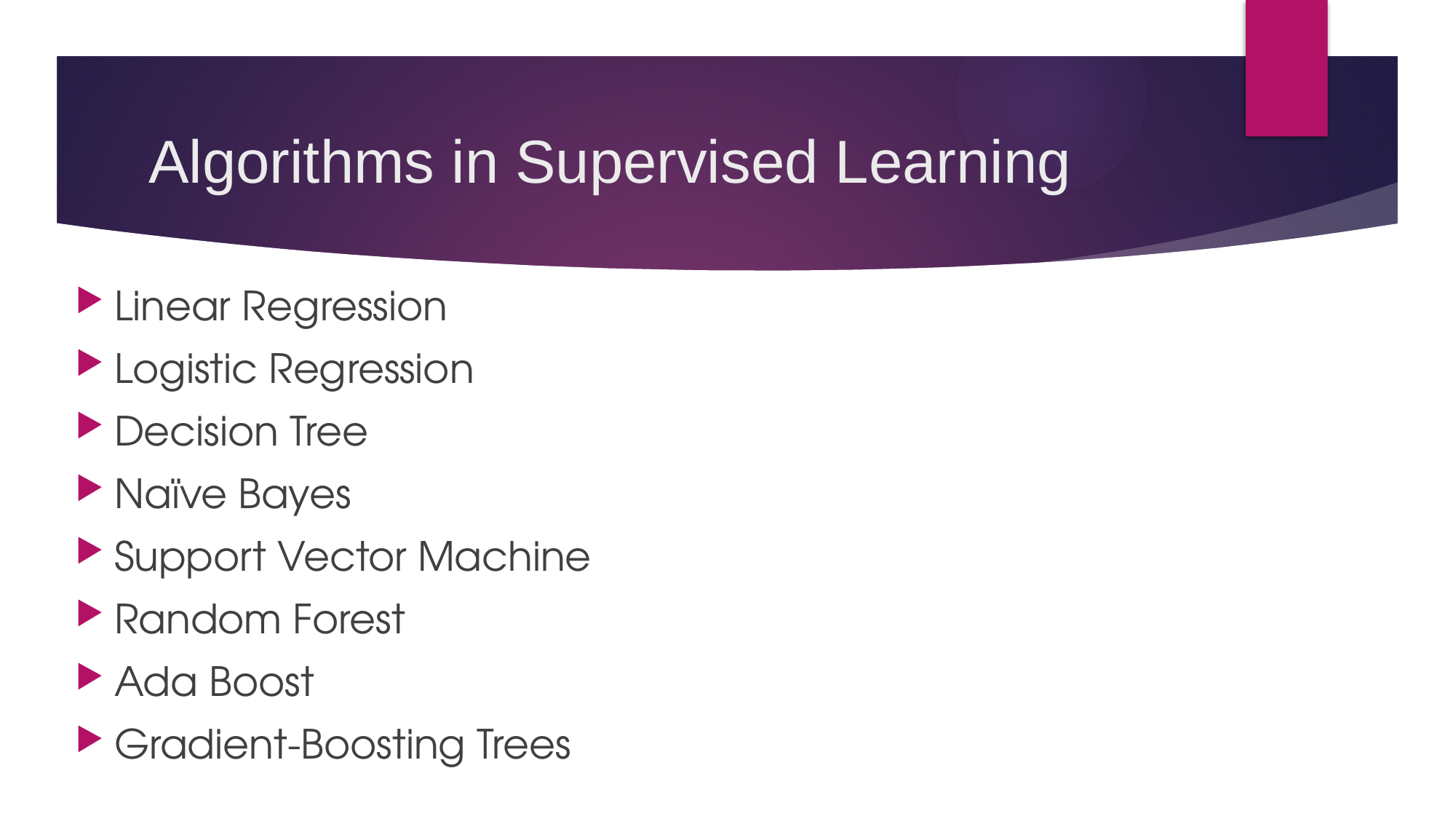

# Algorithms in Supervised Learning
Linear Regression
Logistic Regression
Decision Tree
Naïve Bayes
Support Vector Machine
Random Forest
Ada Boost
Gradient-Boosting Trees